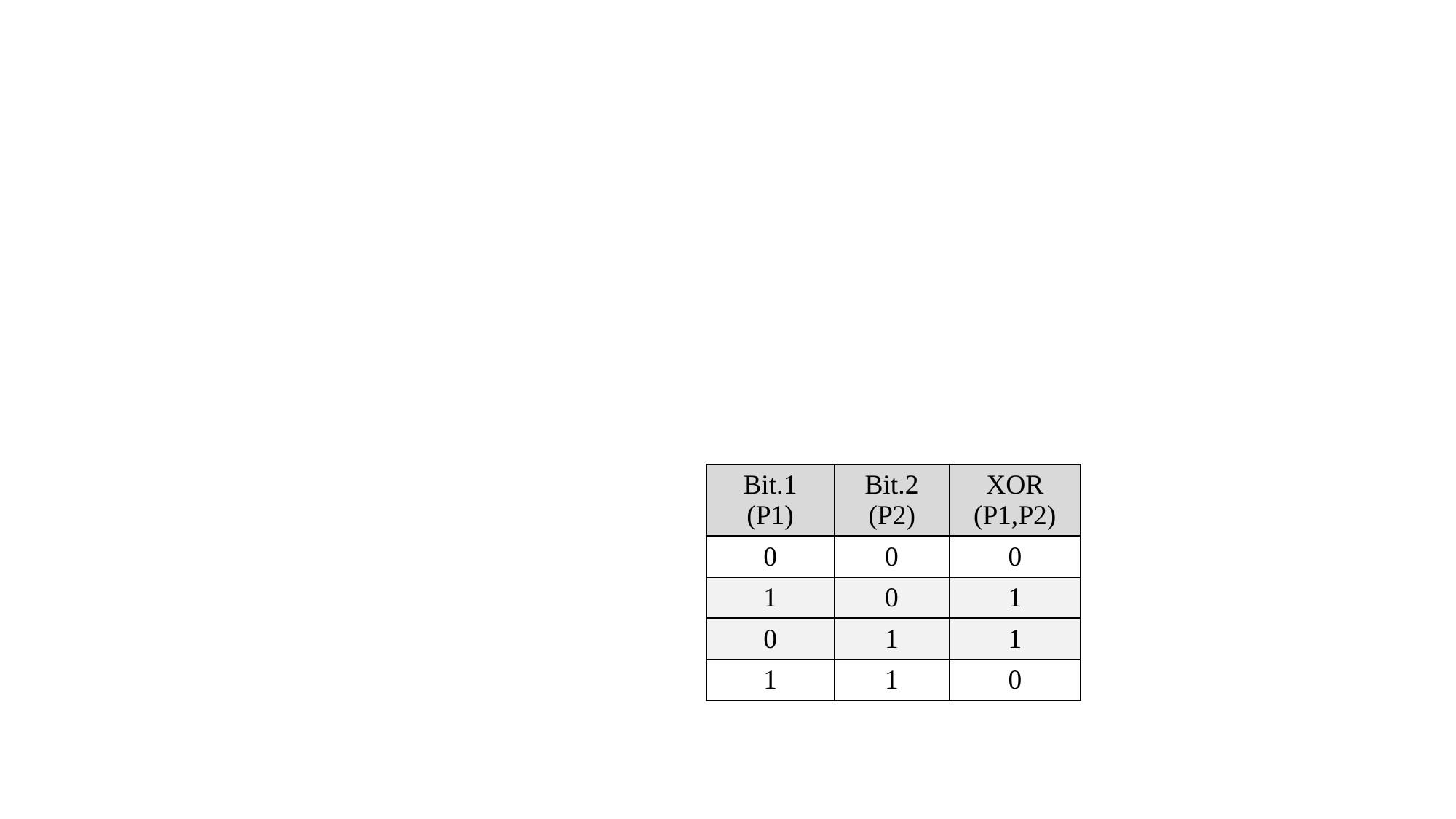

| Bit.1 (P1) | Bit.2 (P2) | XOR (P1,P2) |
| --- | --- | --- |
| 0 | 0 | 0 |
| 1 | 0 | 1 |
| 0 | 1 | 1 |
| 1 | 1 | 0 |